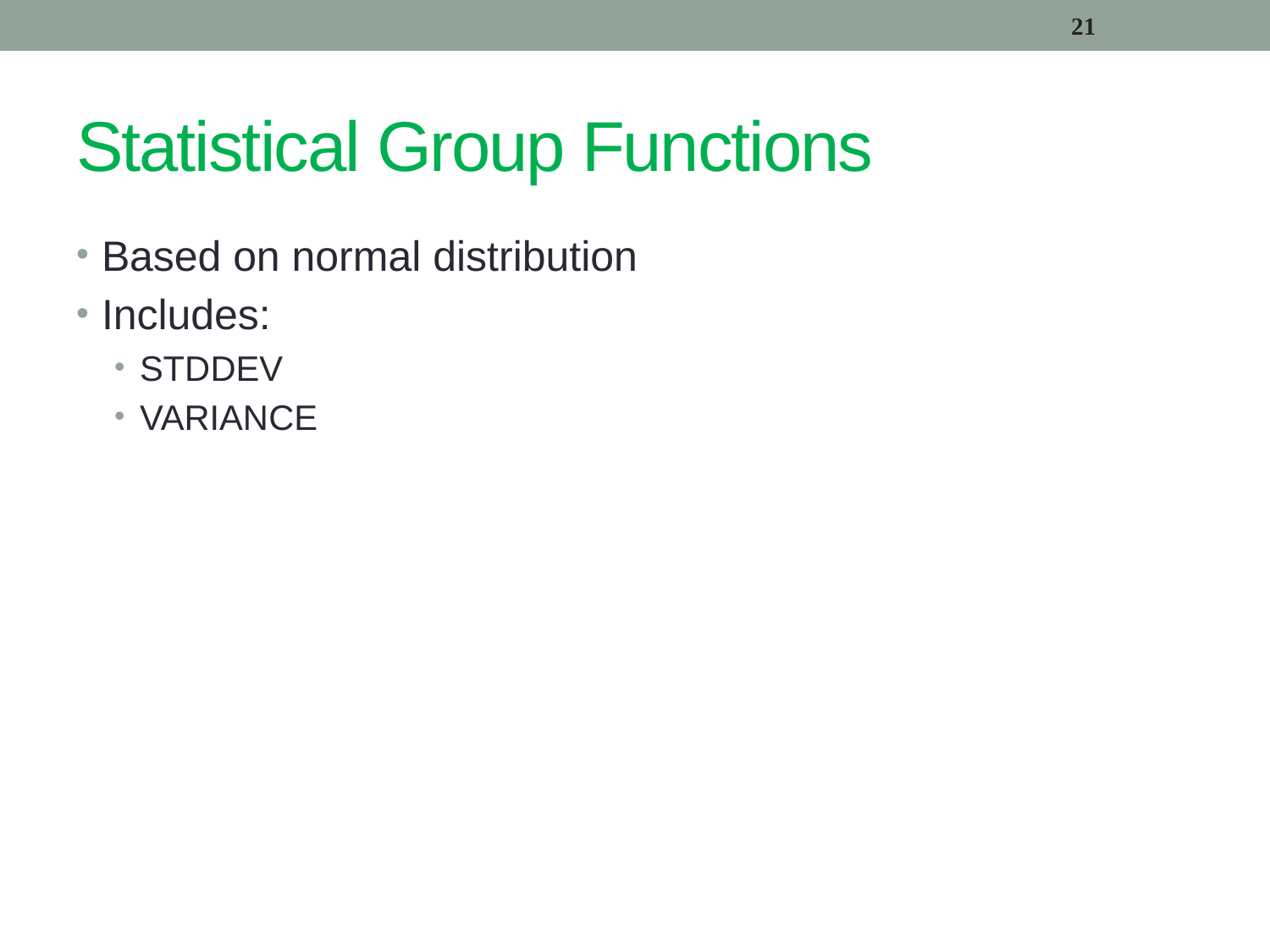

21
# Statistical Group Functions
Based on normal distribution
Includes:
STDDEV
VARIANCE